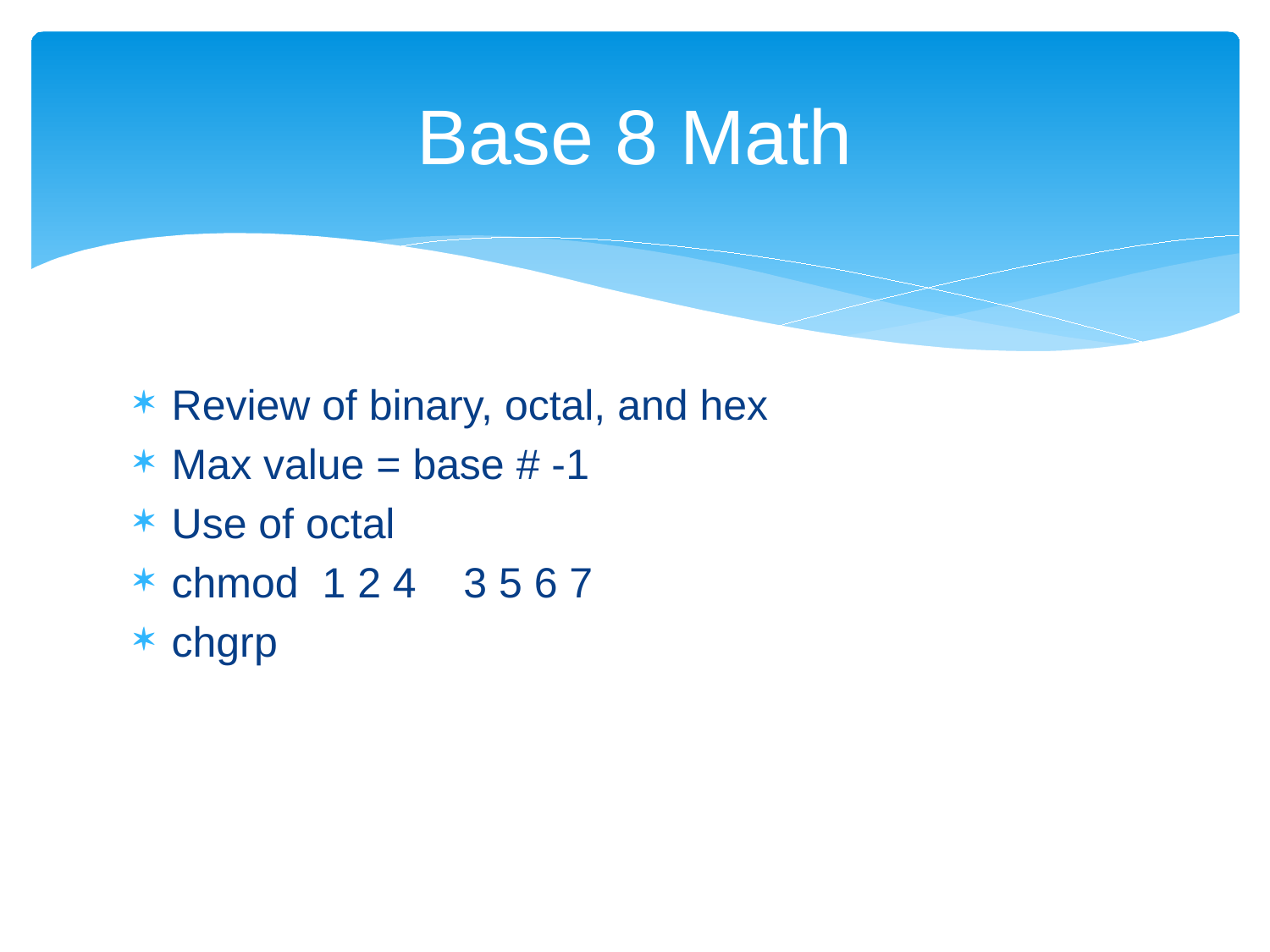

# Base 8 Math
Review of binary, octal, and hex
Max value = base # -1
Use of octal
chmod  1 2 4    3 5 6 7
chgrp